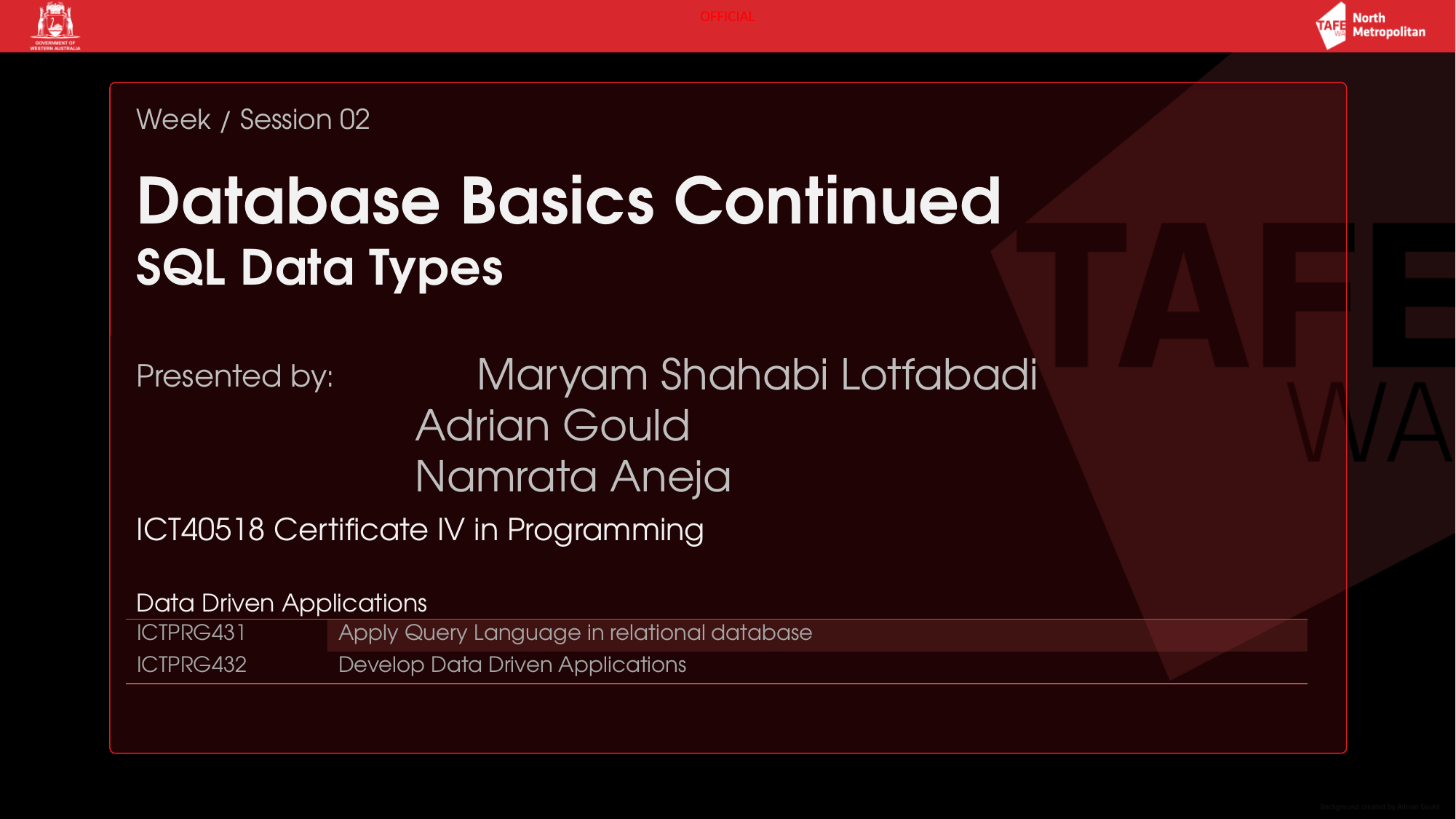

Week / Session 02
# Database Basics Continued SQL Data Types
	Maryam Shahabi Lotfabadi
    Adrian Gould
    Namrata Aneja
ICT40518 Certificate IV in Programming
Data Driven Applications
| ICTPRG431 | Apply Query Language in relational database |
| --- | --- |
| ICTPRG432 | Develop Data Driven Applications |